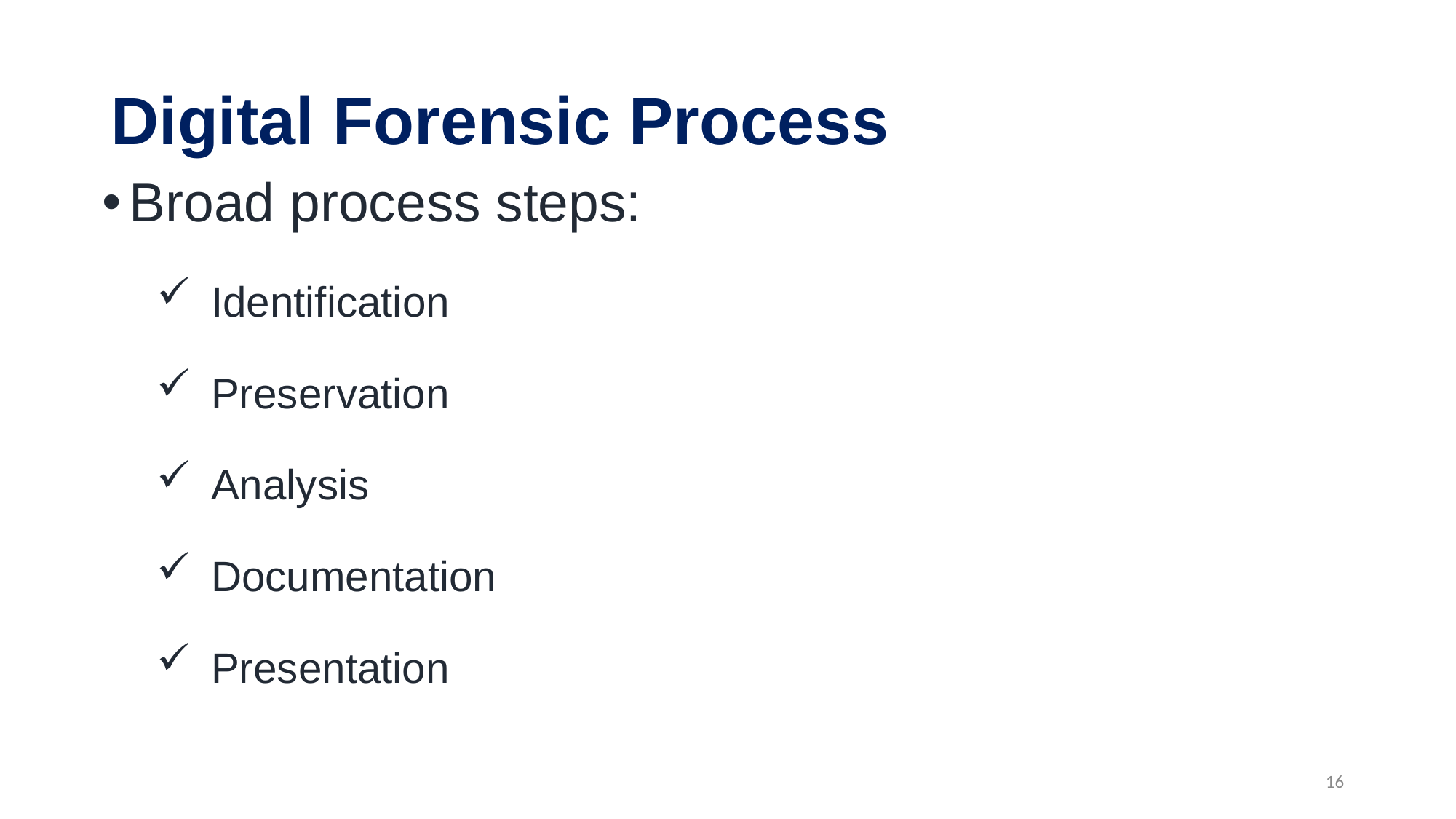

# Digital Forensic Process
Broad process steps:
Identification
Preservation
Analysis
Documentation
Presentation
16